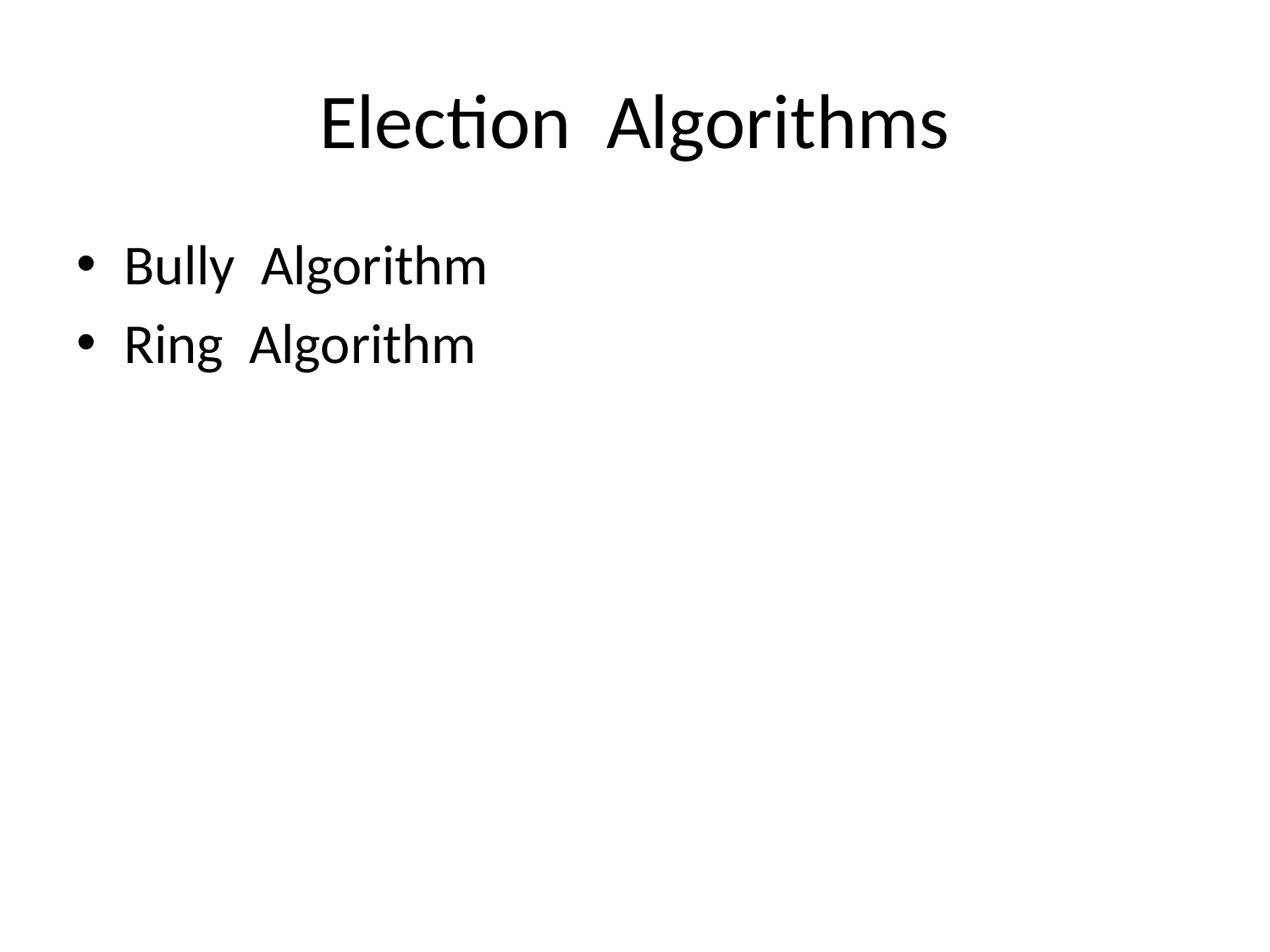

# Election  Algorithms
Bully  Algorithm
Ring  Algorithm